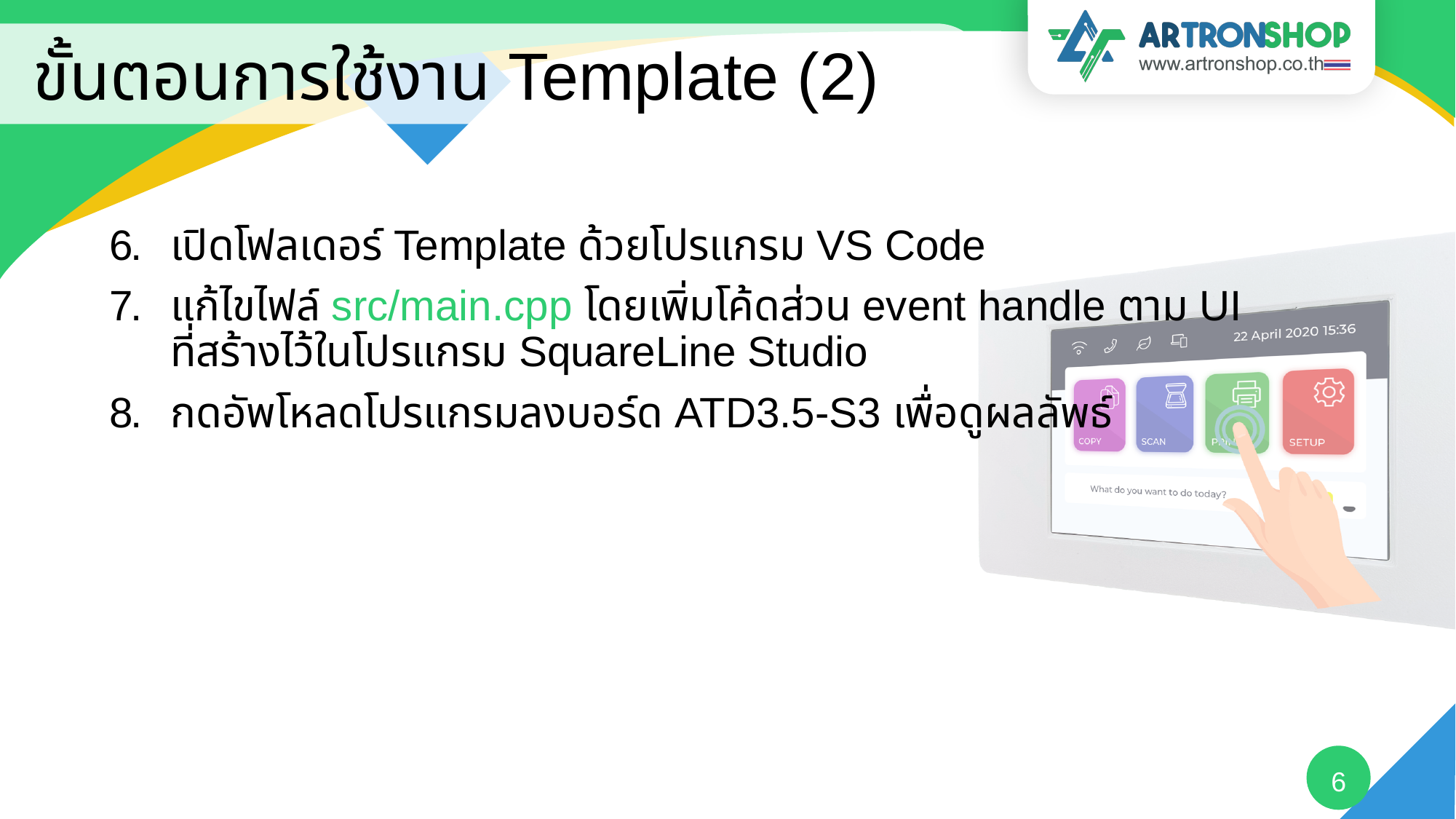

# ขั้นตอนการใช้งาน Template (2)
เปิดโฟลเดอร์ Template ด้วยโปรแกรม VS Code
แก้ไขไฟล์ src/main.cpp โดยเพิ่มโค้ดส่วน event handle ตาม UI ที่สร้างไว้ในโปรแกรม SquareLine Studio
กดอัพโหลดโปรแกรมลงบอร์ด ATD3.5-S3 เพื่อดูผลลัพธ์
6